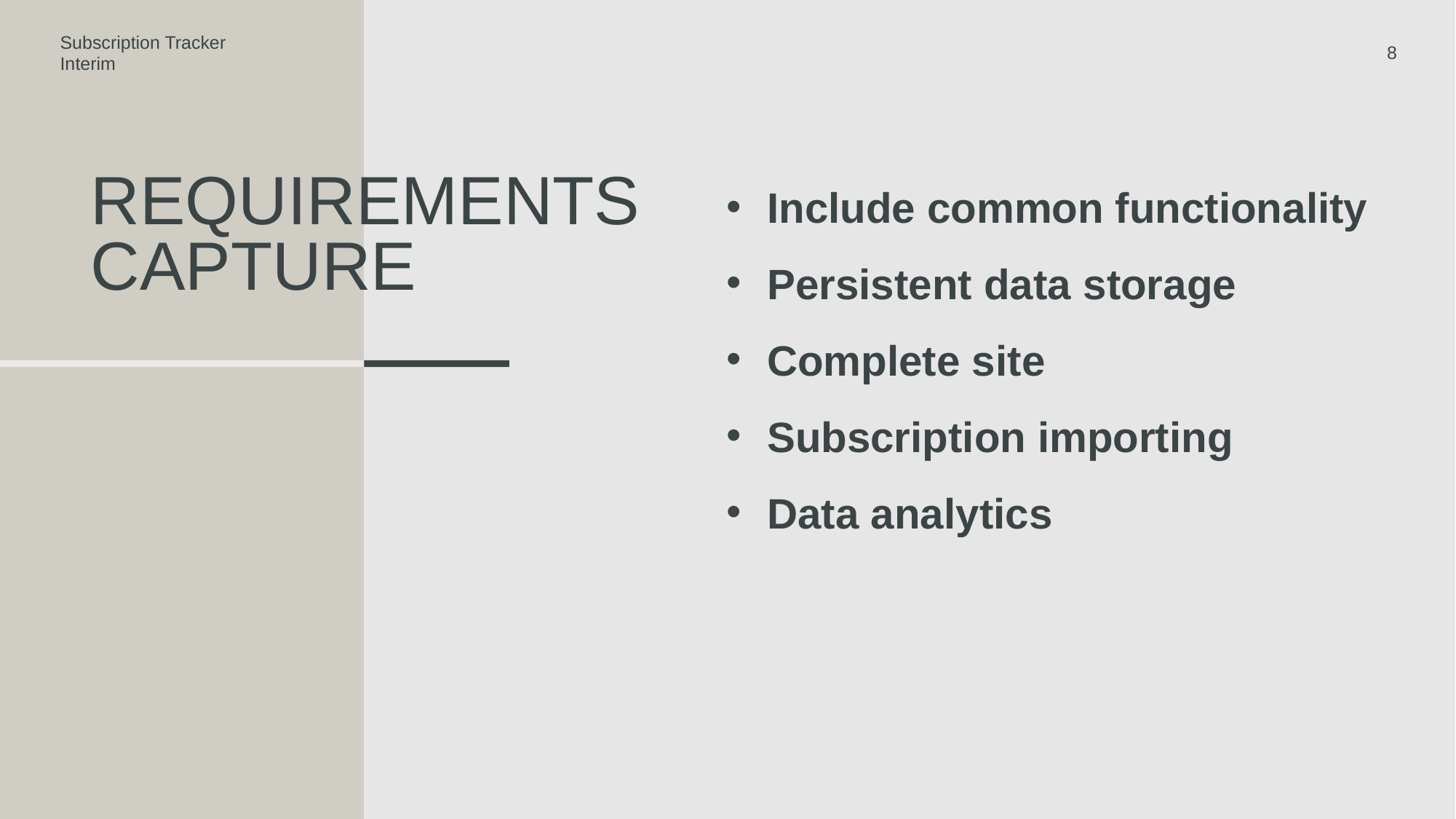

Subscription Tracker
Interim
8
Include common functionality
Persistent data storage
Complete site
Subscription importing
Data analytics
# Requirements Capture